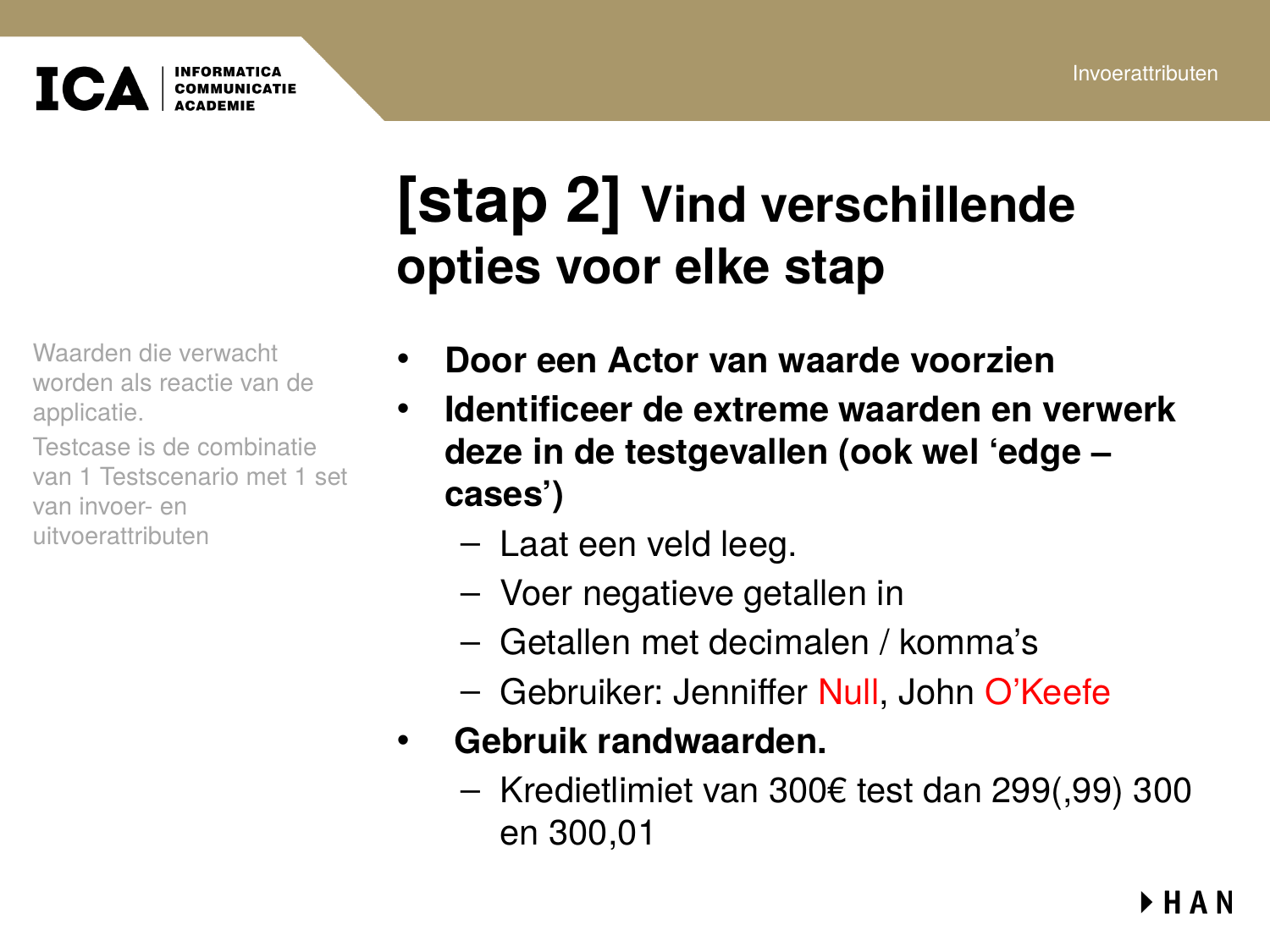

Invoerattributen
# [stap 2] Vind verschillende opties voor elke stap
Waarden die verwacht worden als reactie van de applicatie.
Testcase is de combinatie van 1 Testscenario met 1 set van invoer- en uitvoerattributen
Door een Actor van waarde voorzien
Identificeer de extreme waarden en verwerk deze in de testgevallen (ook wel ‘edge – cases’)
Laat een veld leeg.
Voer negatieve getallen in
Getallen met decimalen / komma’s
Gebruiker: Jenniffer Null, John O’Keefe
 Gebruik randwaarden.
Kredietlimiet van 300€ test dan 299(,99) 300 en 300,01